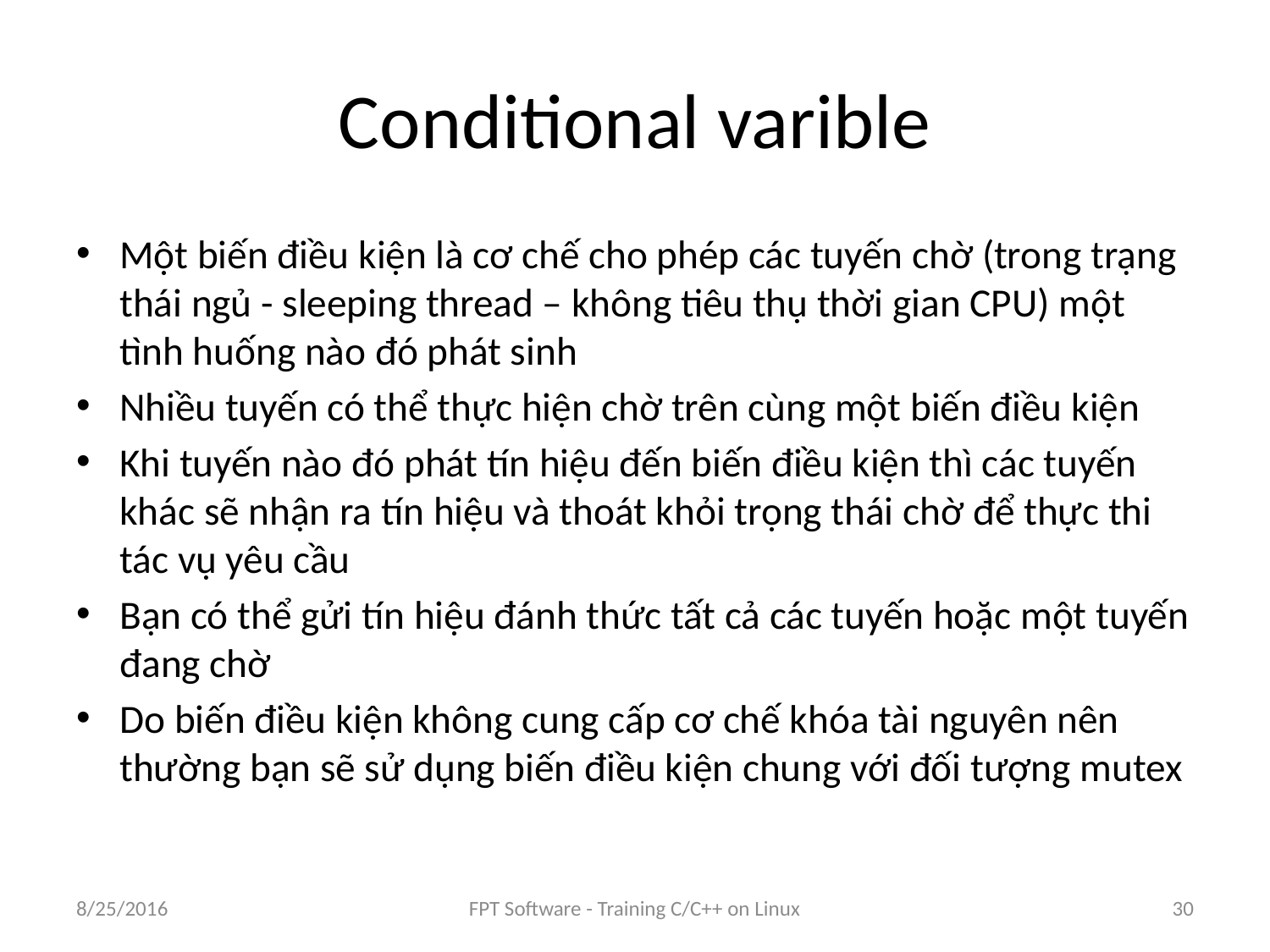

# Conditional varible
Một biến điều kiện là cơ chế cho phép các tuyến chờ (trong trạng thái ngủ - sleeping thread – không tiêu thụ thời gian CPU) một tình huống nào đó phát sinh
Nhiều tuyến có thể thực hiện chờ trên cùng một biến điều kiện
Khi tuyến nào đó phát tín hiệu đến biến điều kiện thì các tuyến khác sẽ nhận ra tín hiệu và thoát khỏi trọng thái chờ để thực thi tác vụ yêu cầu
Bạn có thể gửi tín hiệu đánh thức tất cả các tuyến hoặc một tuyến đang chờ
Do biến điều kiện không cung cấp cơ chế khóa tài nguyên nên thường bạn sẽ sử dụng biến điều kiện chung với đối tượng mutex

8/25/2016
FPT Software - Training C/C++ on Linux
30